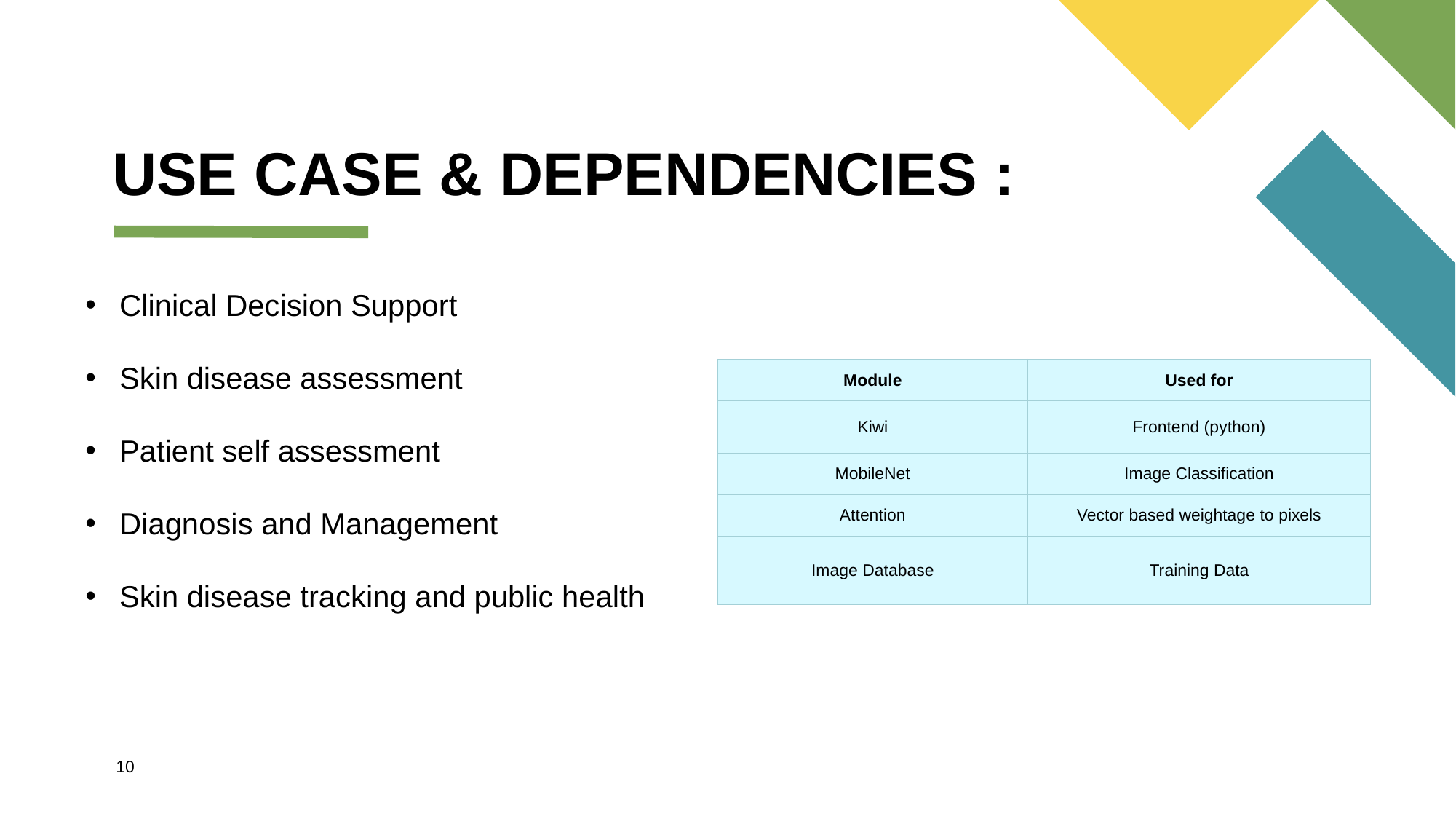

USE CASE & DEPENDENCIES :
Clinical Decision Support
Skin disease assessment
Patient self assessment
Diagnosis and Management
Skin disease tracking and public health
| Module | Used for |
| --- | --- |
| Kiwi | Frontend (python) |
| MobileNet | Image Classification |
| Attention | Vector based weightage to pixels |
| Image Database | Training Data |
10